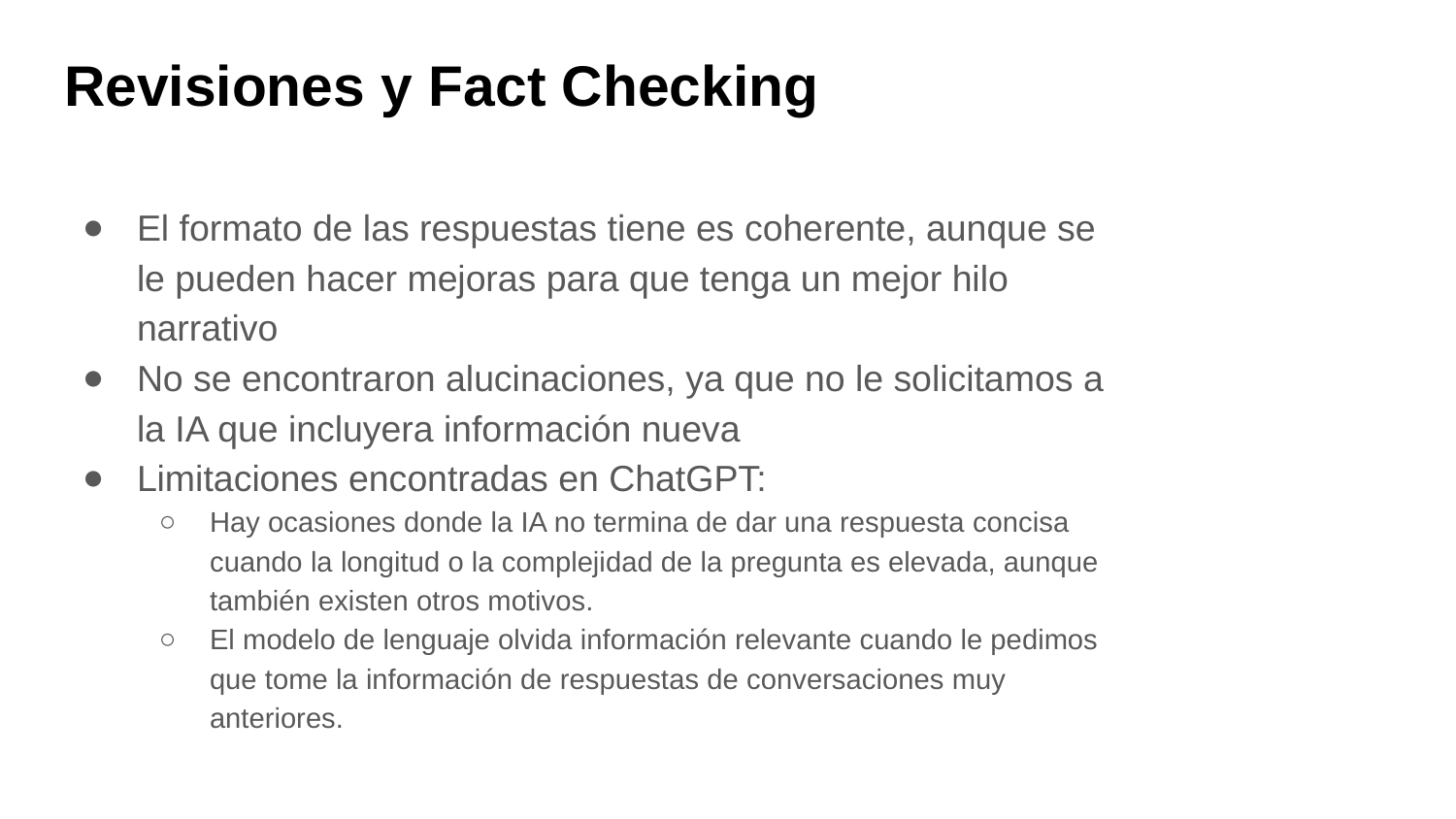

# Revisiones y Fact Checking
El formato de las respuestas tiene es coherente, aunque se le pueden hacer mejoras para que tenga un mejor hilo narrativo
No se encontraron alucinaciones, ya que no le solicitamos a la IA que incluyera información nueva
Limitaciones encontradas en ChatGPT:
Hay ocasiones donde la IA no termina de dar una respuesta concisa cuando la longitud o la complejidad de la pregunta es elevada, aunque también existen otros motivos.
El modelo de lenguaje olvida información relevante cuando le pedimos que tome la información de respuestas de conversaciones muy anteriores.